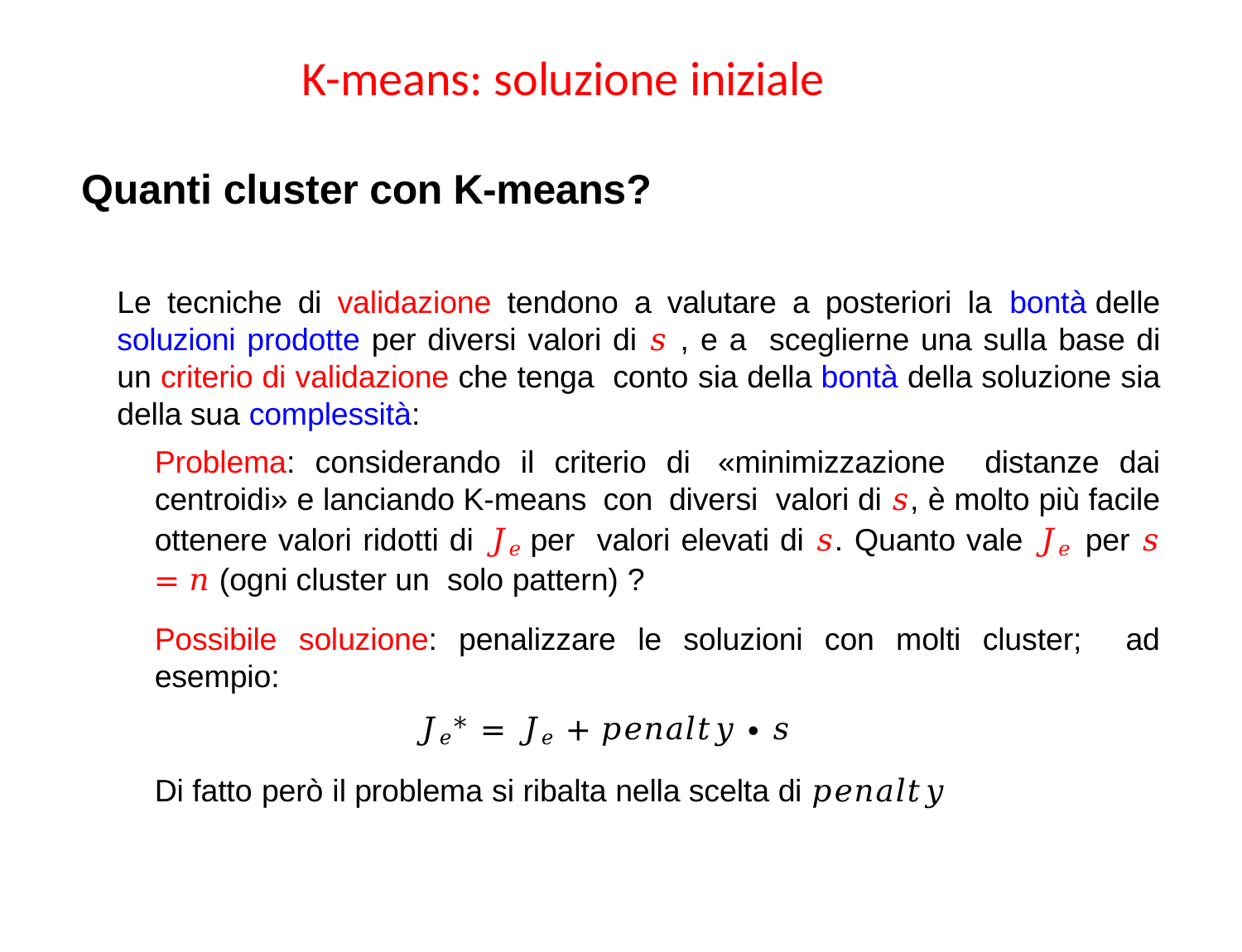

K-means: soluzione iniziale
Quanti cluster con K-means?

Le tecniche di validazione tendono a valutare a posteriori la  bontà delle soluzioni prodotte per diversi valori di 𝑠 , e a  sceglierne una sulla base di un criterio di validazione che tenga  conto sia della bontà della soluzione sia della sua complessità:
Problema: considerando il criterio di «minimizzazione  distanze dai centroidi» e lanciando K-means con diversi  valori di 𝑠, è molto più facile ottenere valori ridotti di 𝐽𝑒 per  valori elevati di 𝑠. Quanto vale 𝐽𝑒 per 𝑠 = 𝑛 (ogni cluster un  solo pattern) ?
Possibile soluzione: penalizzare le soluzioni con molti cluster;  ad esempio:
𝐽𝑒∗ = 𝐽𝑒  + 𝑝𝑒𝑛𝑎𝑙𝑡𝑦 ∙ 𝑠
Di fatto però il problema si ribalta nella scelta di 𝑝𝑒𝑛𝑎𝑙𝑡𝑦